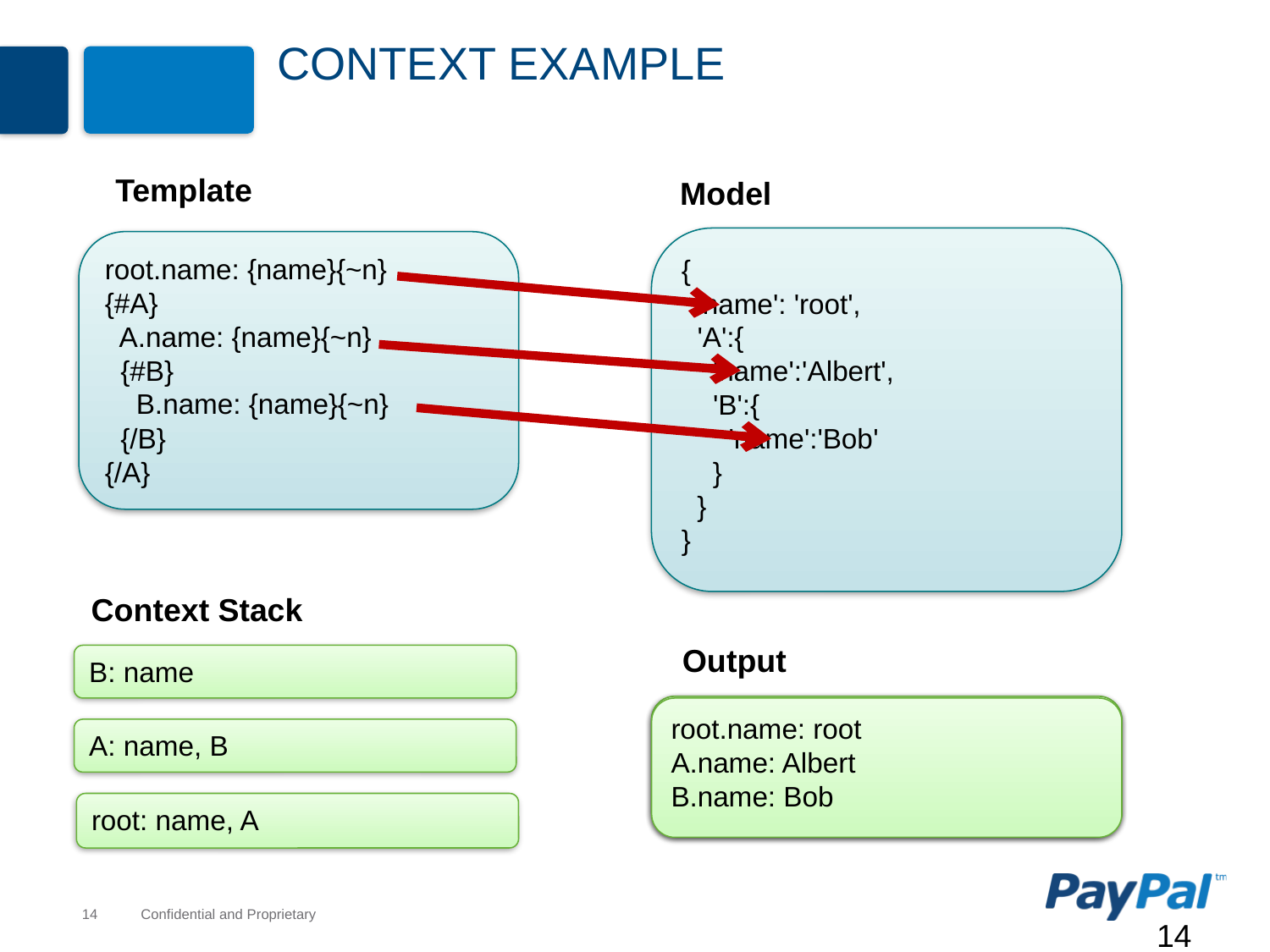

# Context Example
Template
Model
{
  'name': 'root',
  'A':{
    'name':'Albert',
    'B':{
      'name':'Bob'
    }
  }
}
root.name: {name}{~n}
{#A}
  A.name: {name}{~n}
  {#B}
    B.name: {name}{~n}
  {/B}
{/A}
Context Stack
root: name, A
Output
root.name: root
B: name
root.name: root
A.name: Albert
root.name: root
A.name: Albert
B.name: Bob
A: name, B
14